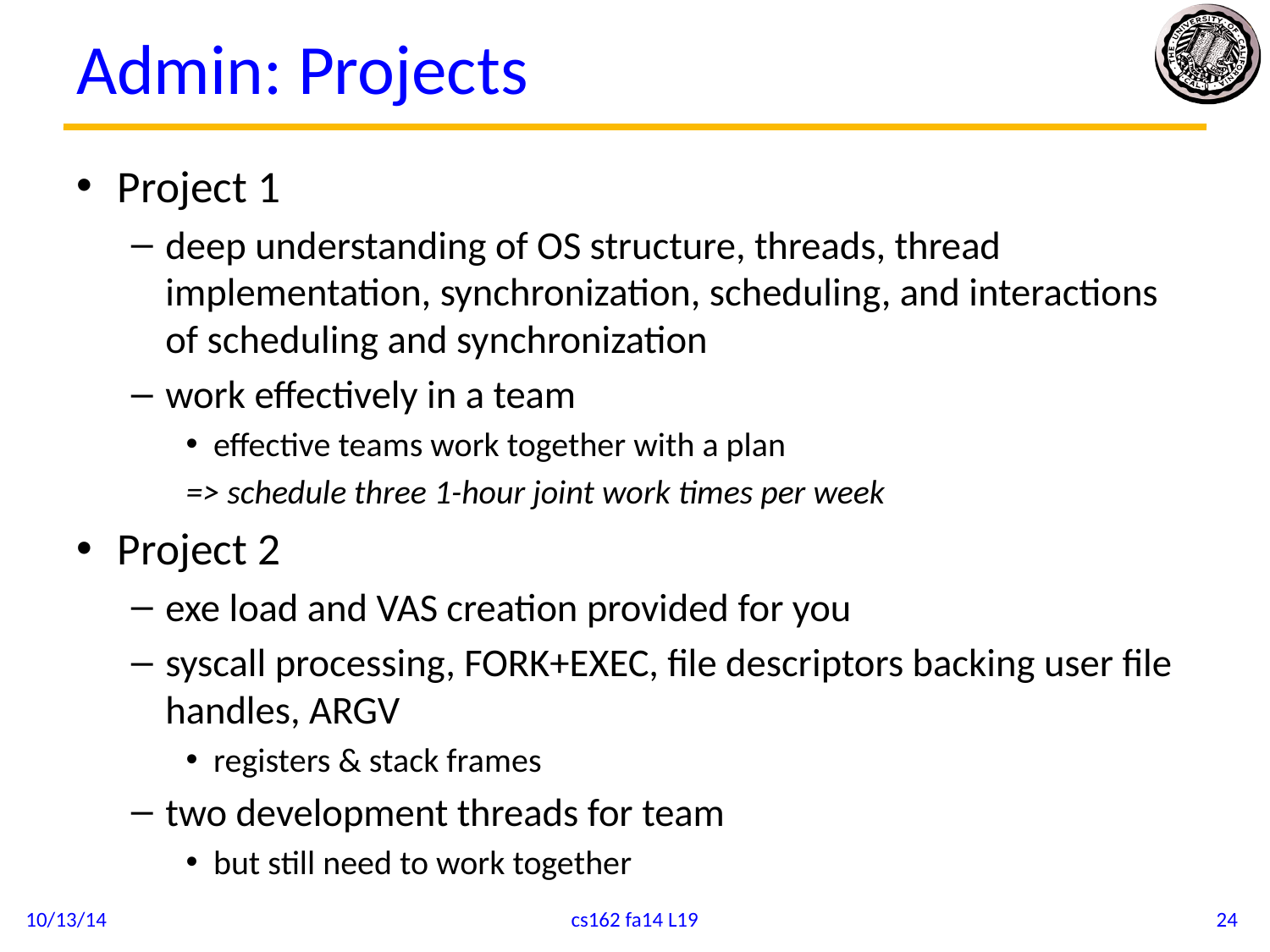

# Admin: Projects
Project 1
deep understanding of OS structure, threads, thread implementation, synchronization, scheduling, and interactions of scheduling and synchronization
work effectively in a team
effective teams work together with a plan
=> schedule three 1-hour joint work times per week
Project 2
exe load and VAS creation provided for you
syscall processing, FORK+EXEC, file descriptors backing user file handles, ARGV
registers & stack frames
two development threads for team
but still need to work together
10/13/14
cs162 fa14 L19
24